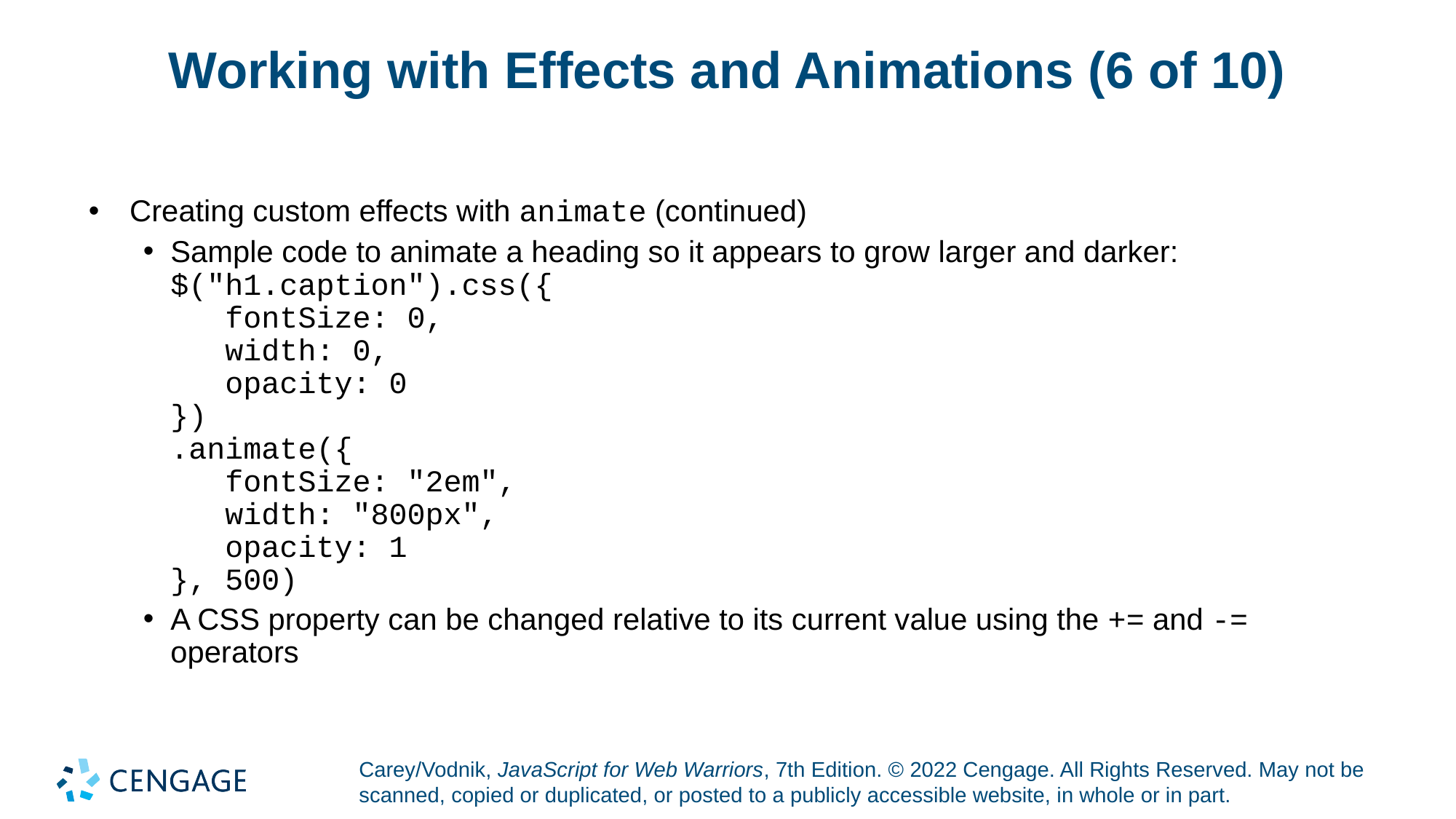

# Working with Effects and Animations (6 of 10)
Creating custom effects with animate (continued)
Sample code to animate a heading so it appears to grow larger and darker:
$("h1.caption").css({
   fontSize: 0,
   width: 0,
   opacity: 0
})
.animate({
   fontSize: "2em",
   width: "800px",
   opacity: 1
}, 500)
A CSS property can be changed relative to its current value using the += and -= operators